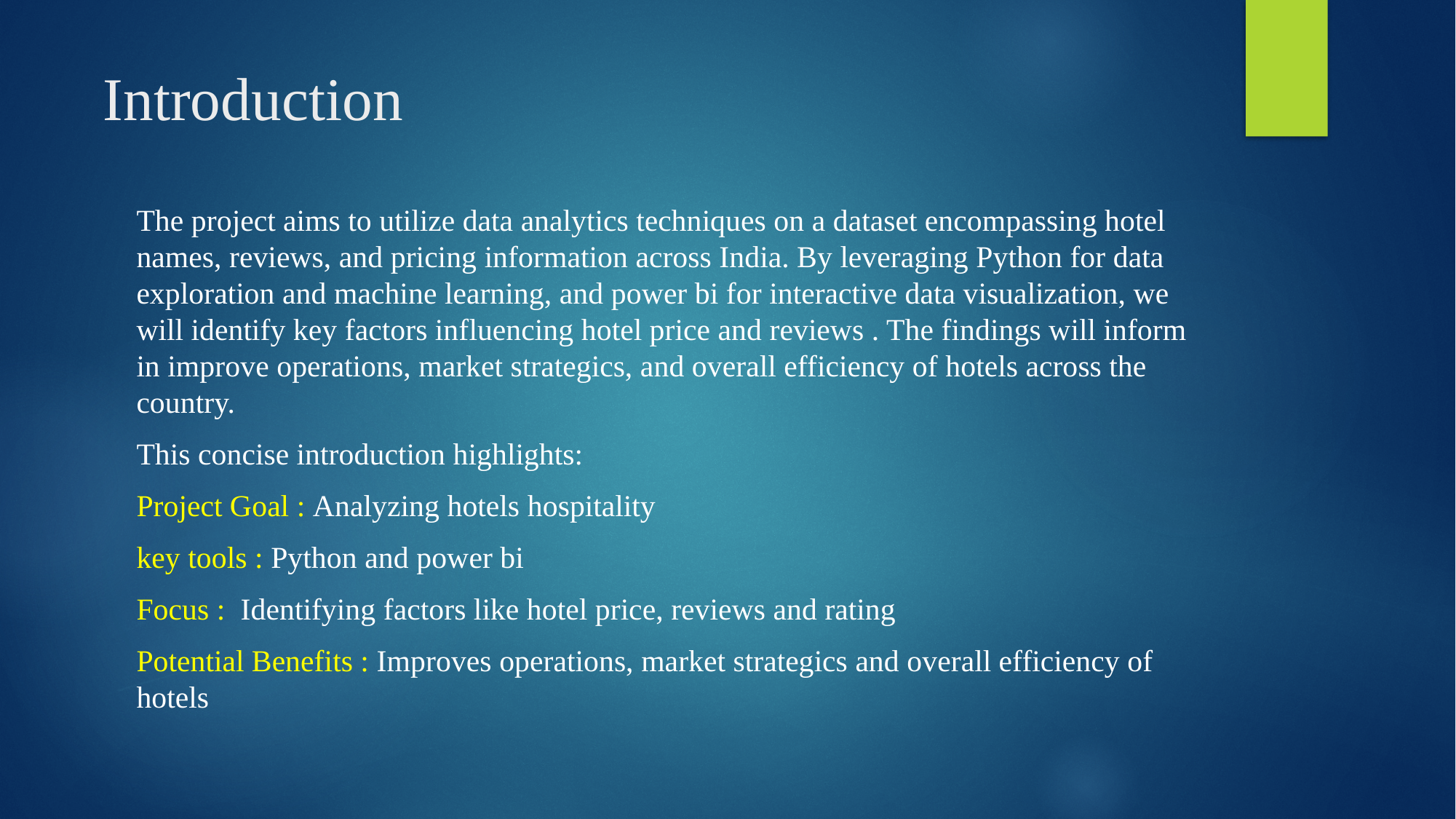

# Introduction
The project aims to utilize data analytics techniques on a dataset encompassing hotel names, reviews, and pricing information across India. By leveraging Python for data exploration and machine learning, and power bi for interactive data visualization, we will identify key factors influencing hotel price and reviews . The findings will inform in improve operations, market strategics, and overall efficiency of hotels across the country.
This concise introduction highlights:
Project Goal : Analyzing hotels hospitality
key tools : Python and power bi
Focus :  Identifying factors like hotel price, reviews and rating
Potential Benefits : Improves operations, market strategics and overall efficiency of hotels